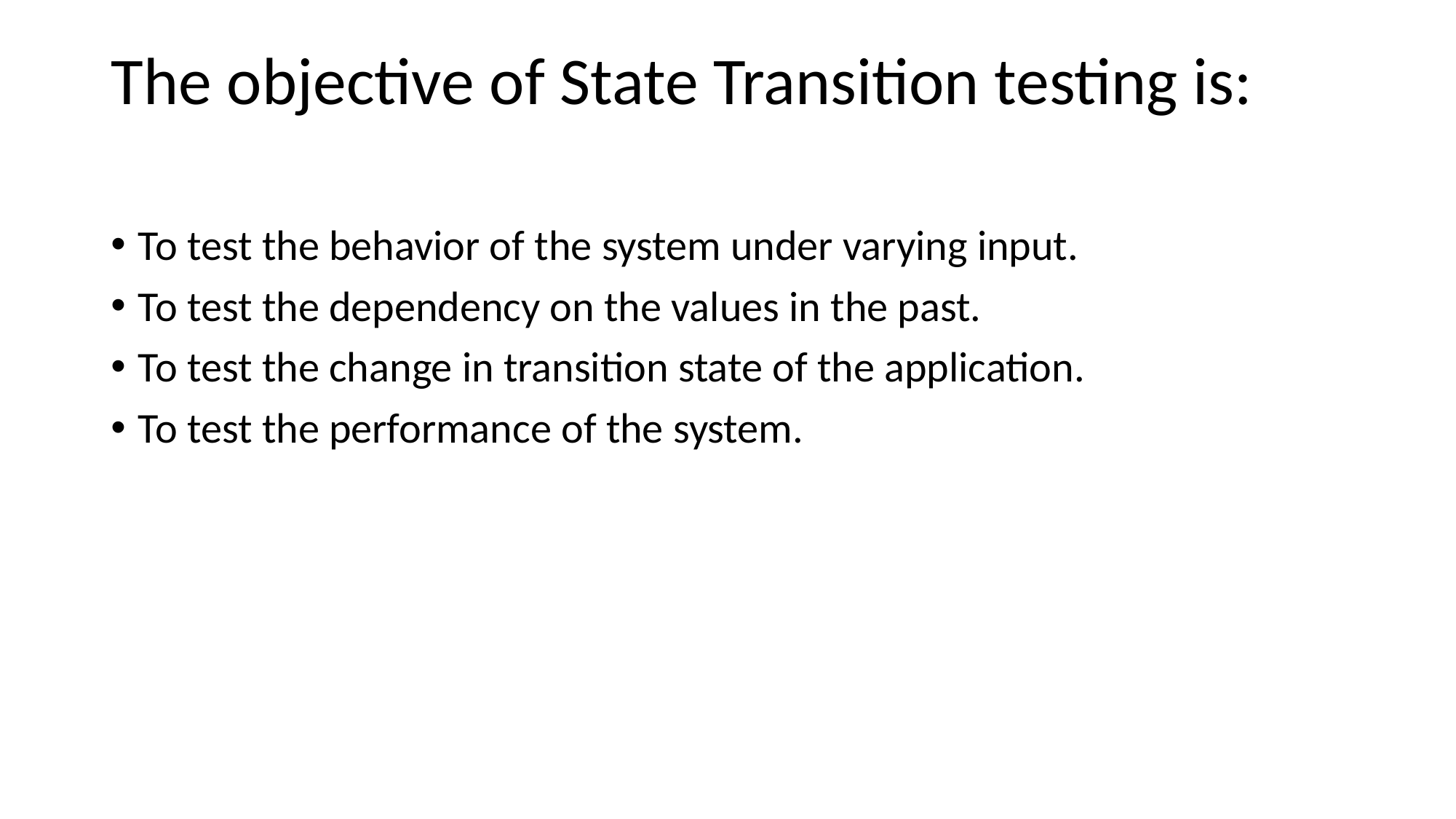

# The objective of State Transition testing is:
To test the behavior of the system under varying input.
To test the dependency on the values in the past.
To test the change in transition state of the application.
To test the performance of the system.